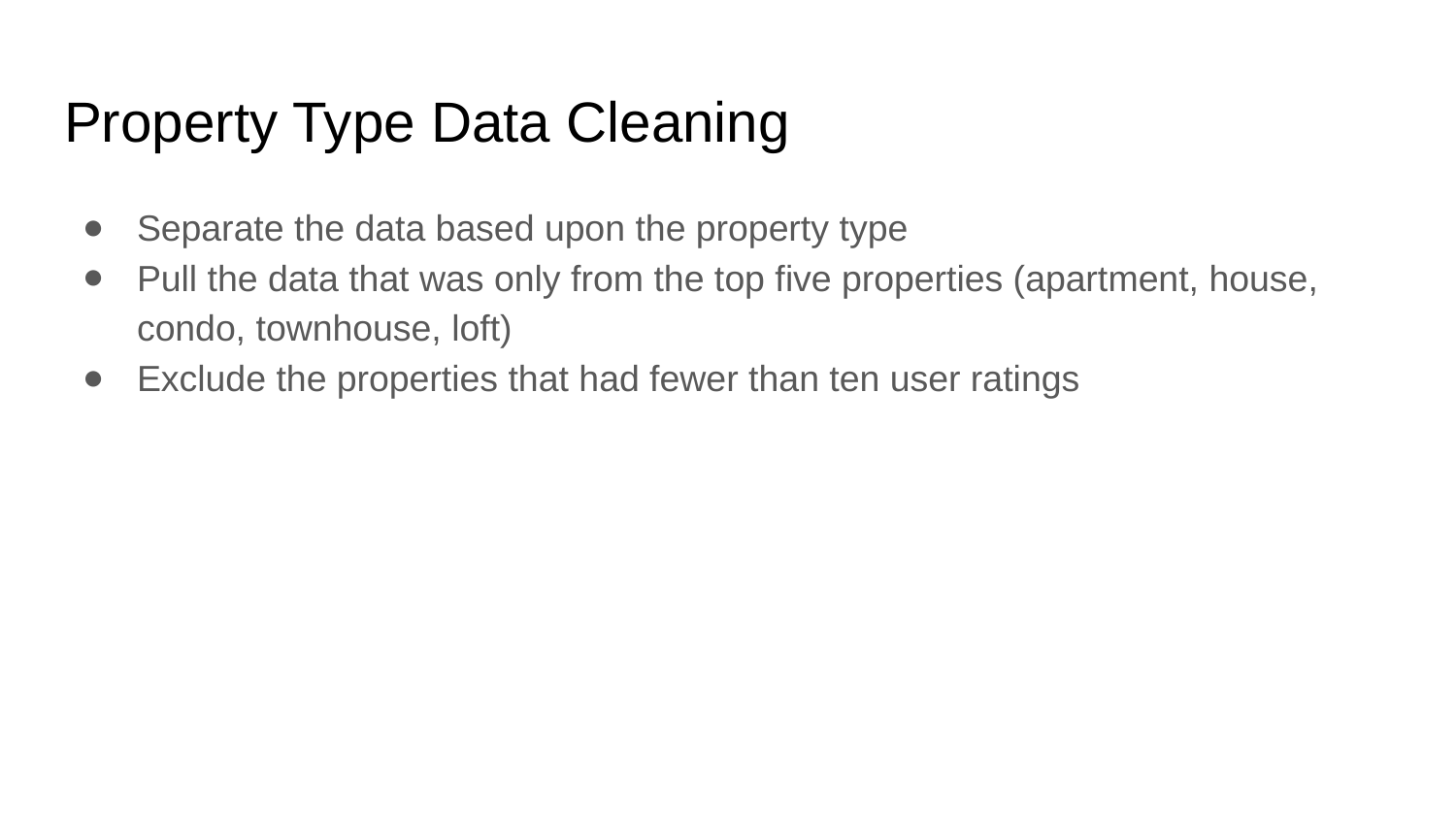

# Property Type Data Cleaning
Separate the data based upon the property type
Pull the data that was only from the top five properties (apartment, house, condo, townhouse, loft)
Exclude the properties that had fewer than ten user ratings